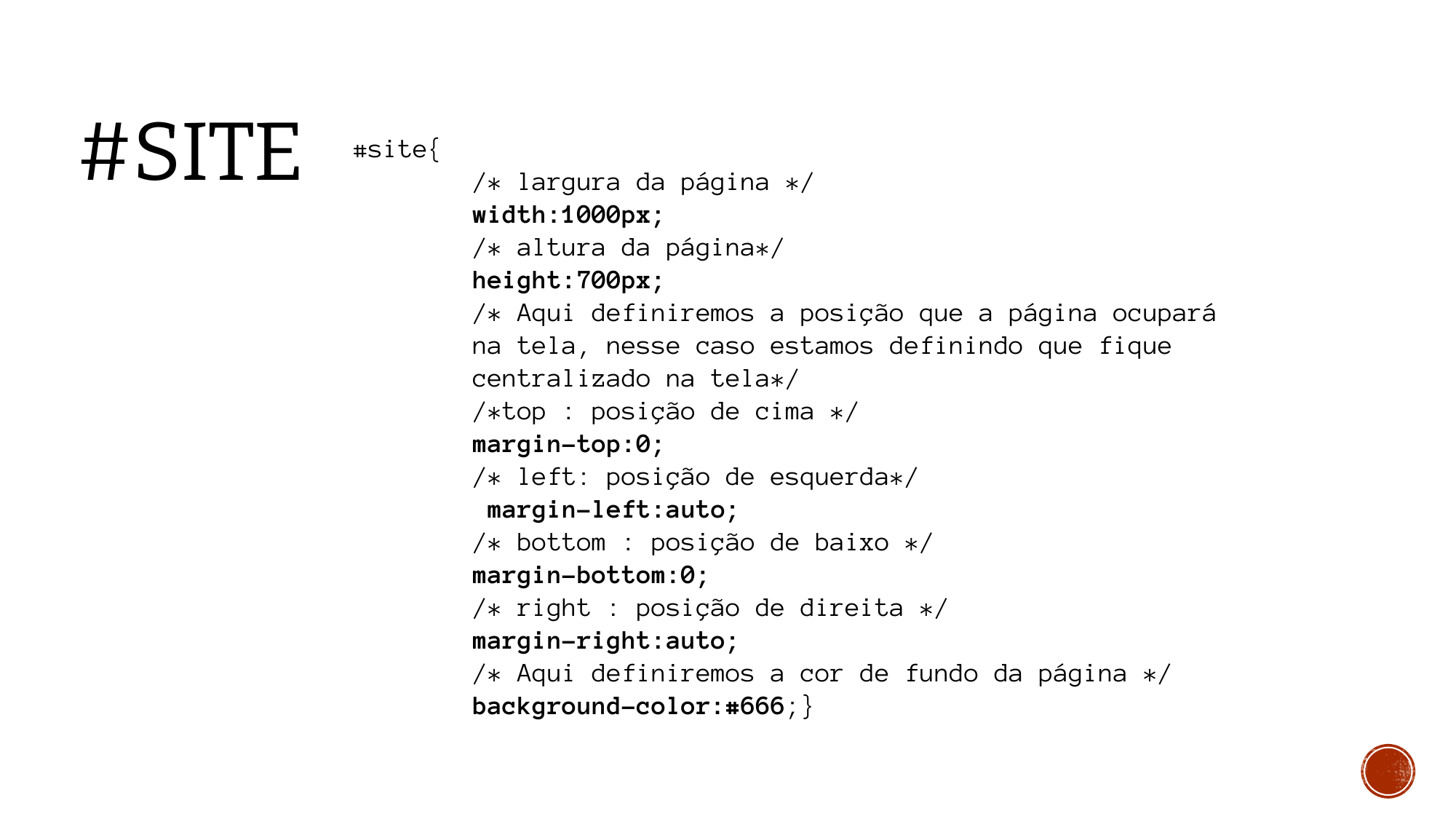

# #site
#site{
        /* largura da página */
        width:1000px;
        /* altura da página*/
        height:700px;
        /* Aqui definiremos a posição que a página ocupará
        na tela, nesse caso estamos definindo que fique
        centralizado na tela*/
        /*top : posição de cima */
        margin-top:0;
        /* left: posição de esquerda*/
         margin-left:auto;
        /* bottom : posição de baixo */
        margin-bottom:0;
        /* right : posição de direita */
        margin-right:auto;
        /* Aqui definiremos a cor de fundo da página */
        background-color:#666;}